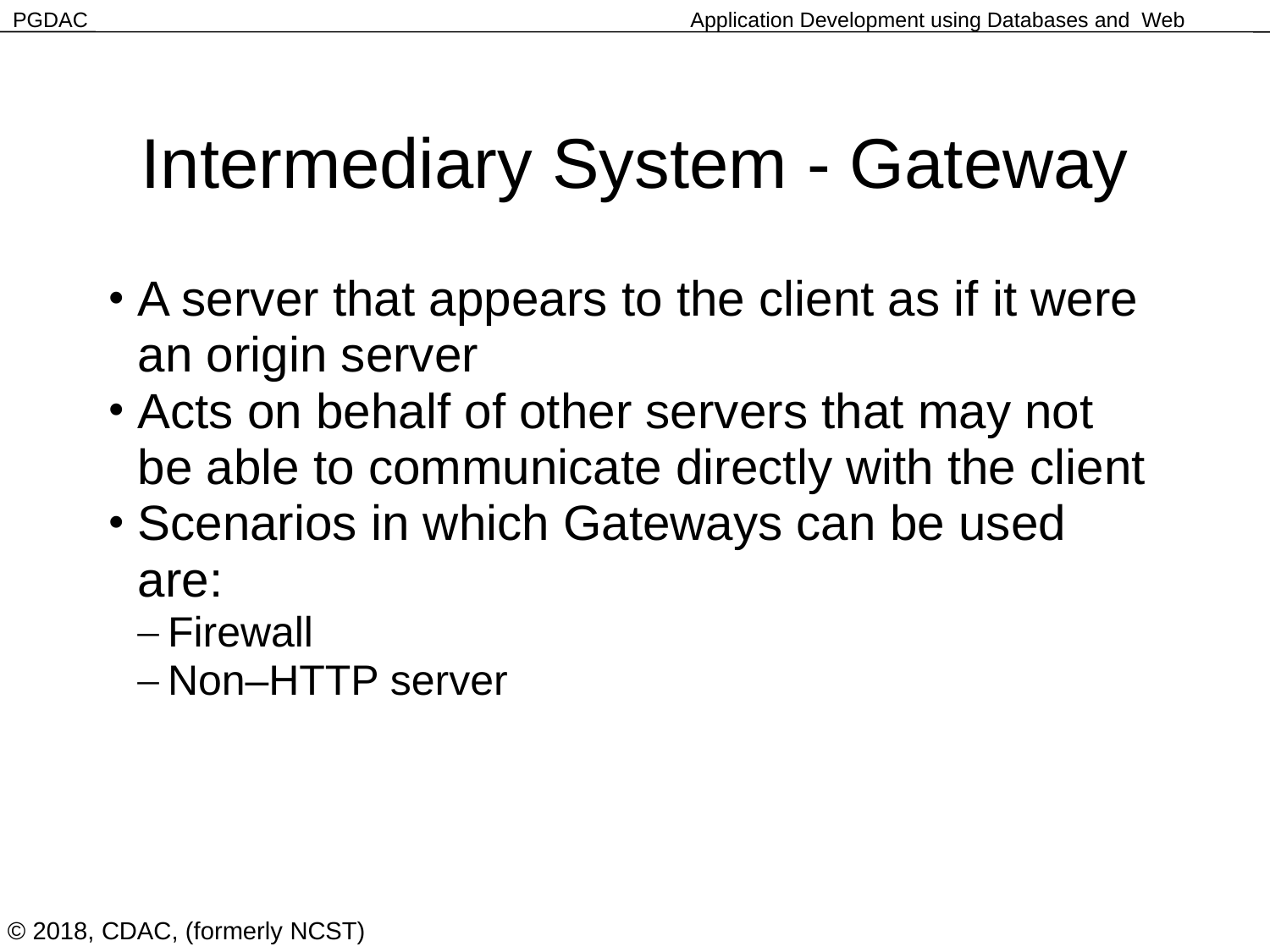

Intermediary System - Gateway
A server that appears to the client as if it were an origin server
Acts on behalf of other servers that may not be able to communicate directly with the client
Scenarios in which Gateways can be used are:
Firewall
Non–HTTP server